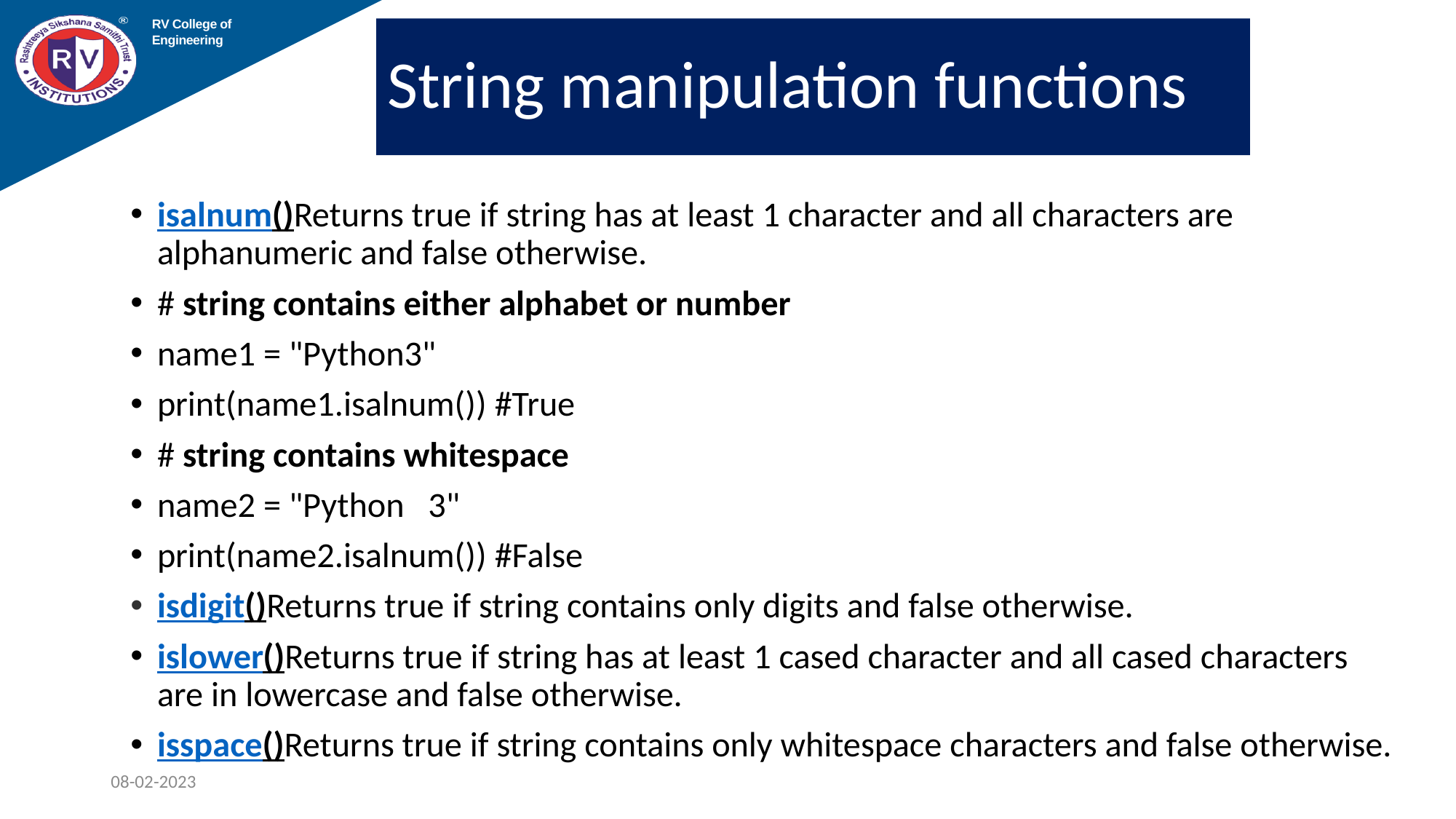

RV College of
Engineering
# String manipulation functions
isalnum()Returns true if string has at least 1 character and all characters are alphanumeric and false otherwise.
# string contains either alphabet or number
name1 = "Python3"
print(name1.isalnum()) #True
# string contains whitespace
name2 = "Python   3"
print(name2.isalnum()) #False
isdigit()Returns true if string contains only digits and false otherwise.
islower()Returns true if string has at least 1 cased character and all cased characters are in lowercase and false otherwise.
isspace()Returns true if string contains only whitespace characters and false otherwise.

08-02-2023
Prof Somesh Nandi, Dept. of AIML
34